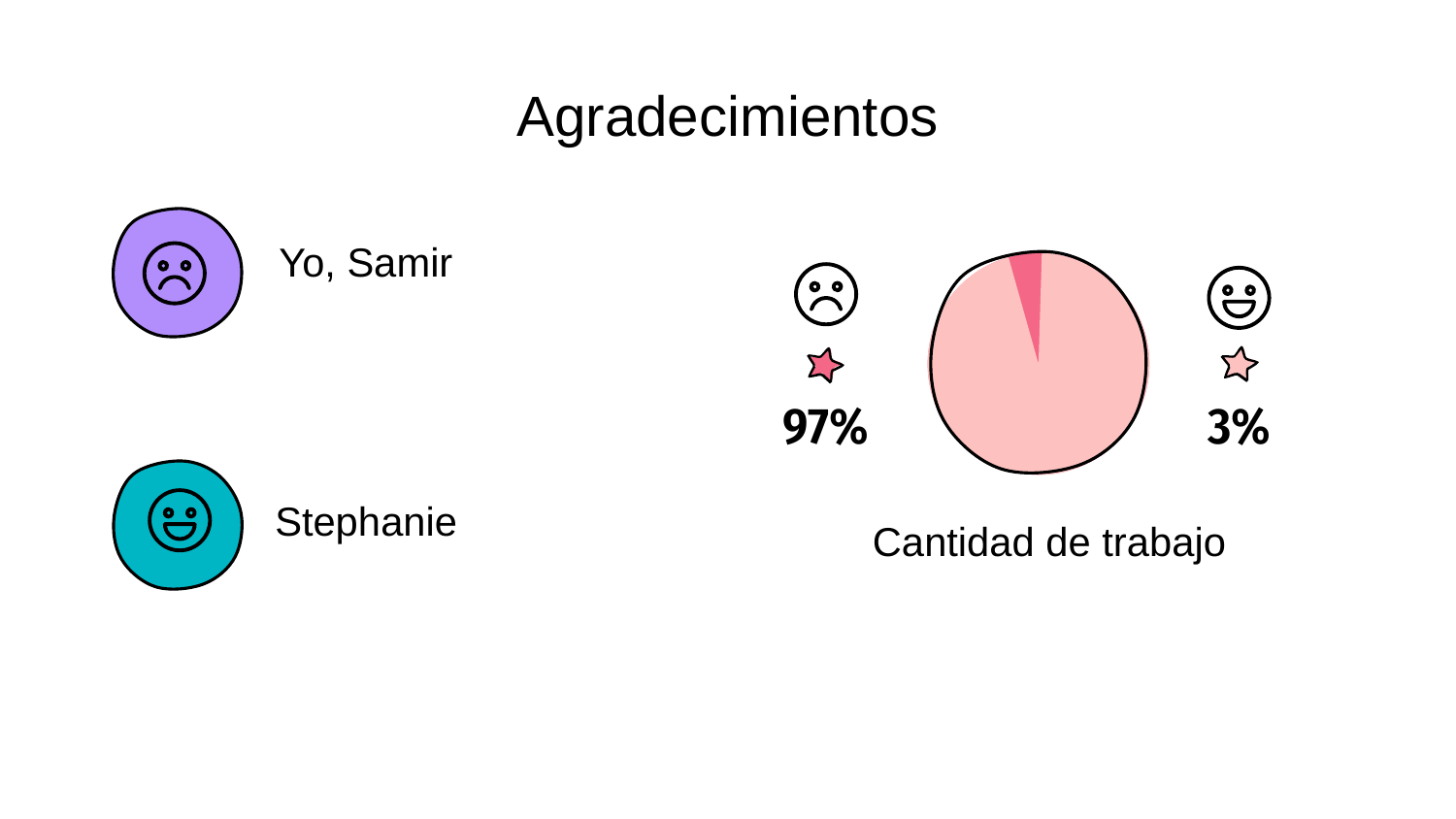

# Agradecimientos

Yo, Samir

97%
3%

Stephanie
Cantidad de trabajo